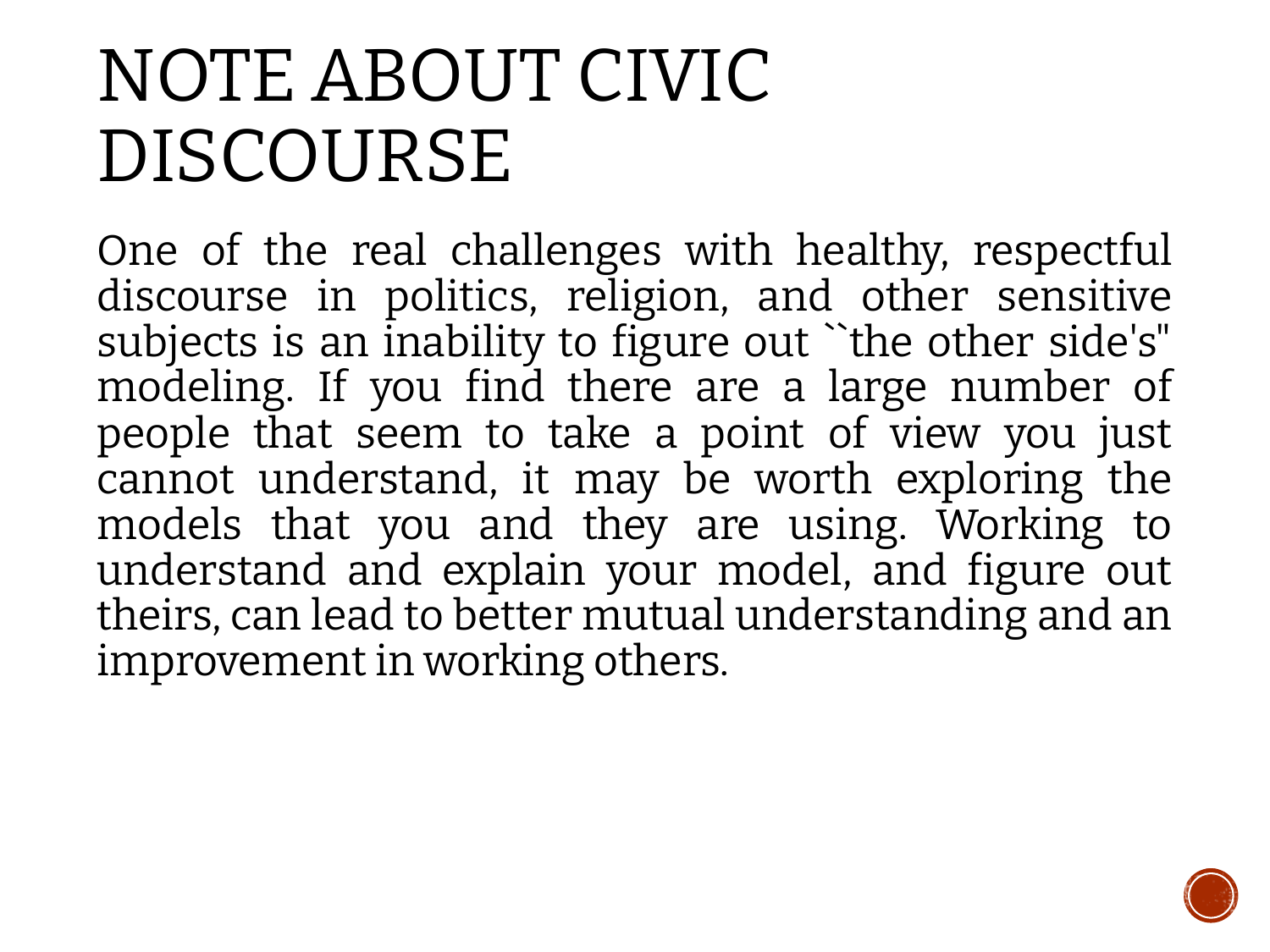

# Note about Civic Discourse
One of the real challenges with healthy, respectful discourse in politics, religion, and other sensitive subjects is an inability to figure out ``the other side's" modeling. If you find there are a large number of people that seem to take a point of view you just cannot understand, it may be worth exploring the models that you and they are using. Working to understand and explain your model, and figure out theirs, can lead to better mutual understanding and an improvement in working others.